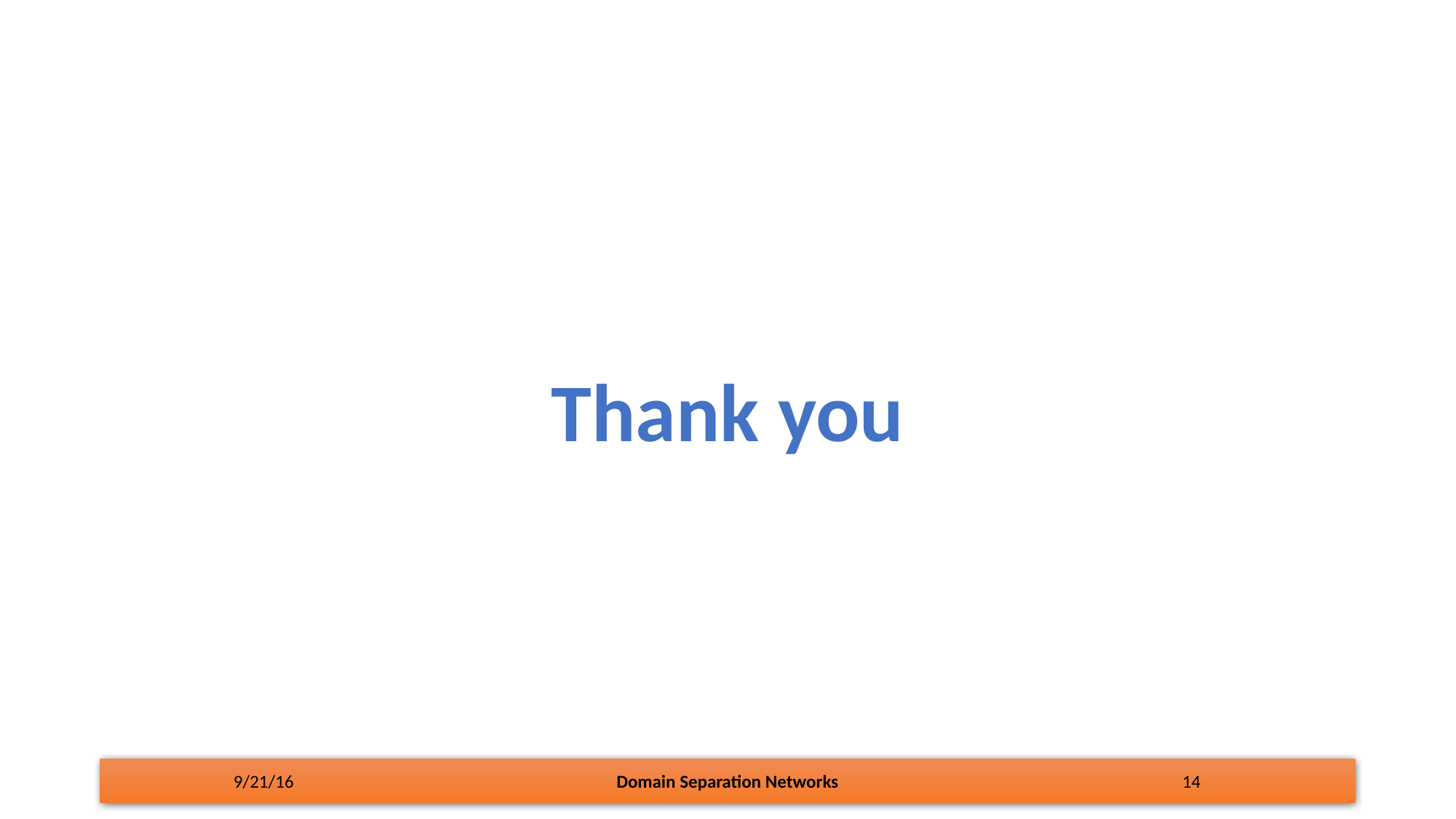

Thank you
9/21/16
Domain Separation Networks
14